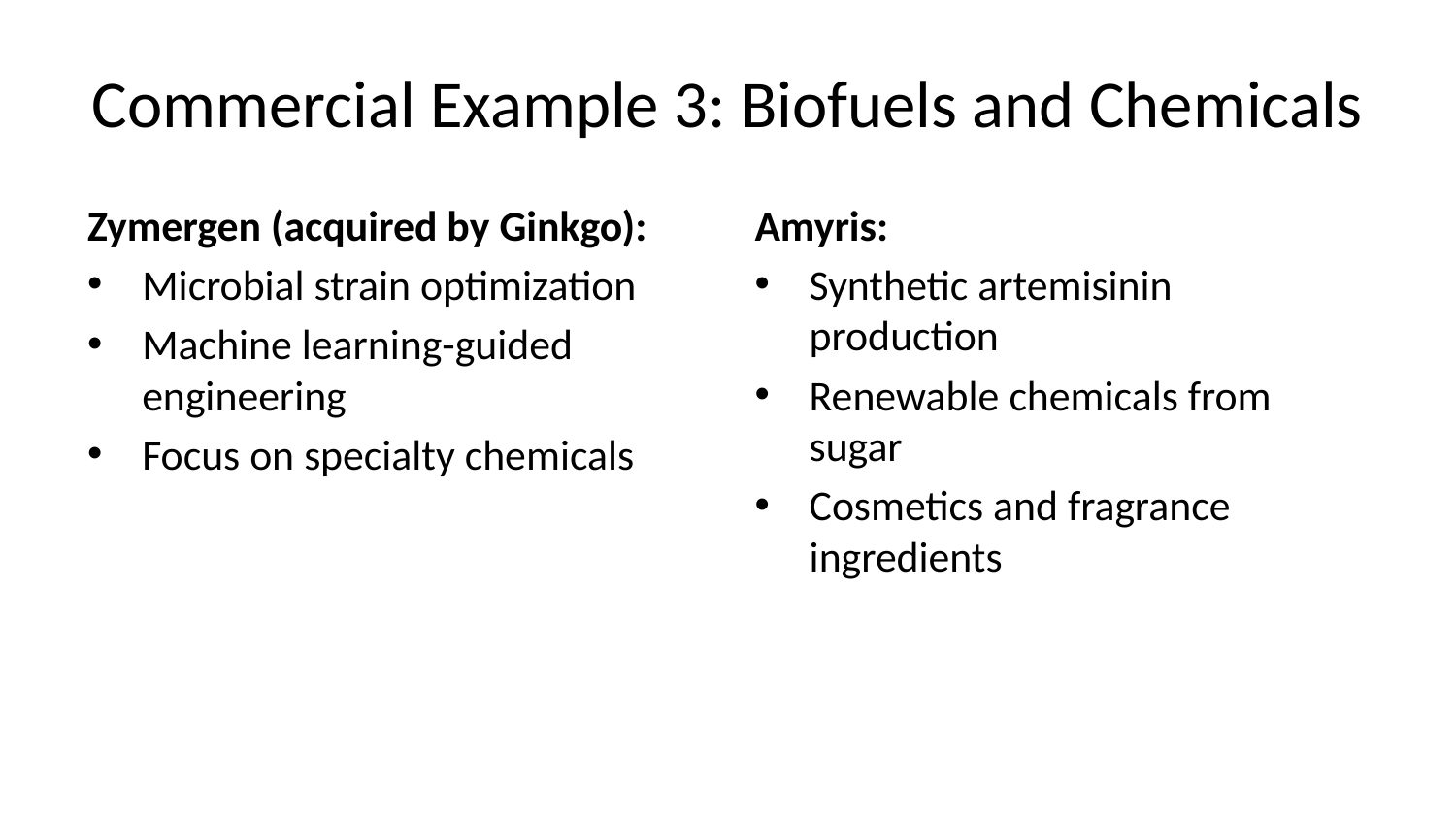

# Commercial Example 3: Biofuels and Chemicals
Zymergen (acquired by Ginkgo):
Microbial strain optimization
Machine learning-guided engineering
Focus on specialty chemicals
Amyris:
Synthetic artemisinin production
Renewable chemicals from sugar
Cosmetics and fragrance ingredients